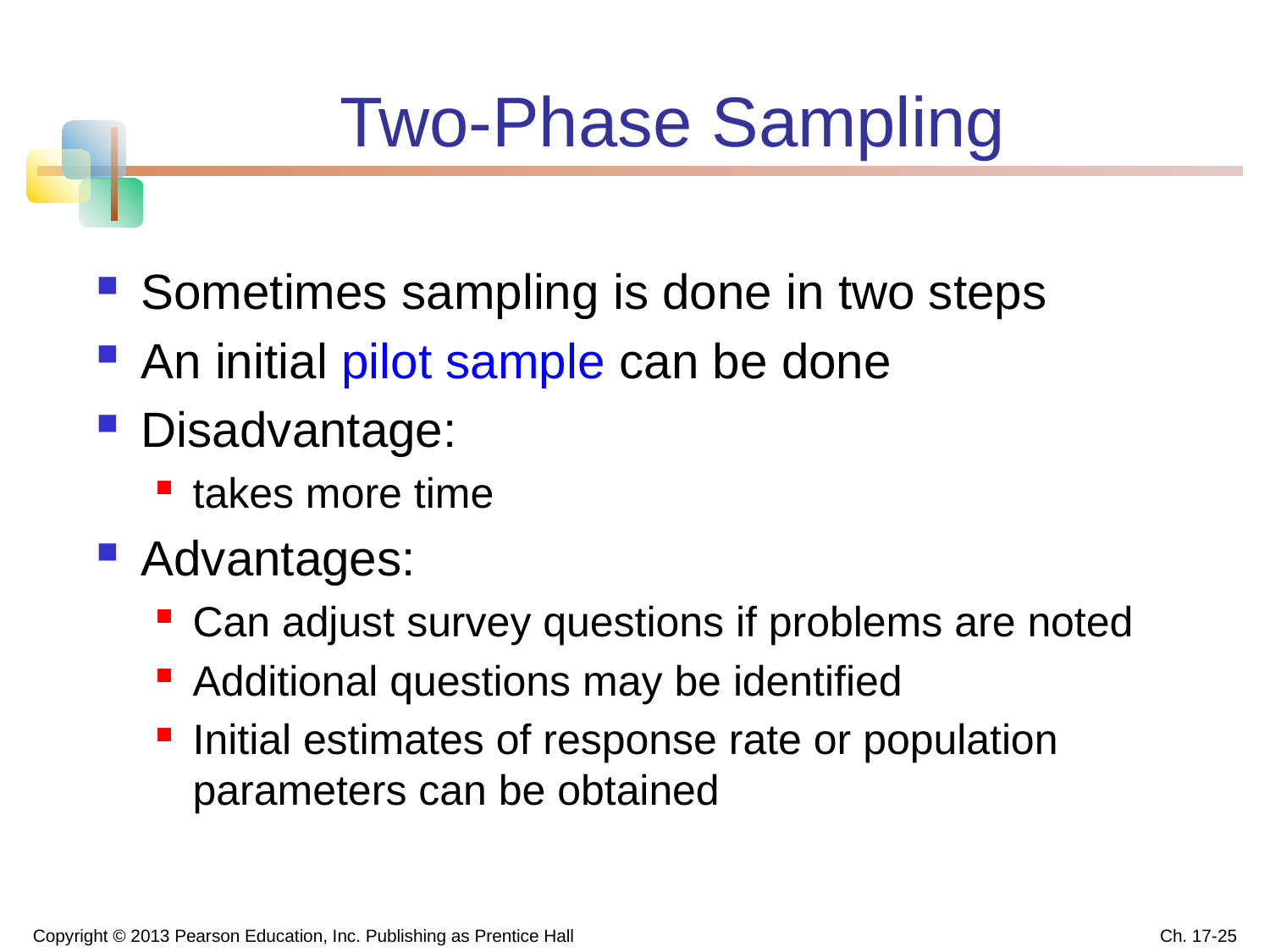

# Two-Phase Sampling
Sometimes sampling is done in two steps
An initial pilot sample can be done
Disadvantage:
takes more time
Advantages:
Can adjust survey questions if problems are noted
Additional questions may be identified
Initial estimates of response rate or population parameters can be obtained
Copyright © 2013 Pearson Education, Inc. Publishing as Prentice Hall
Ch. 17-25